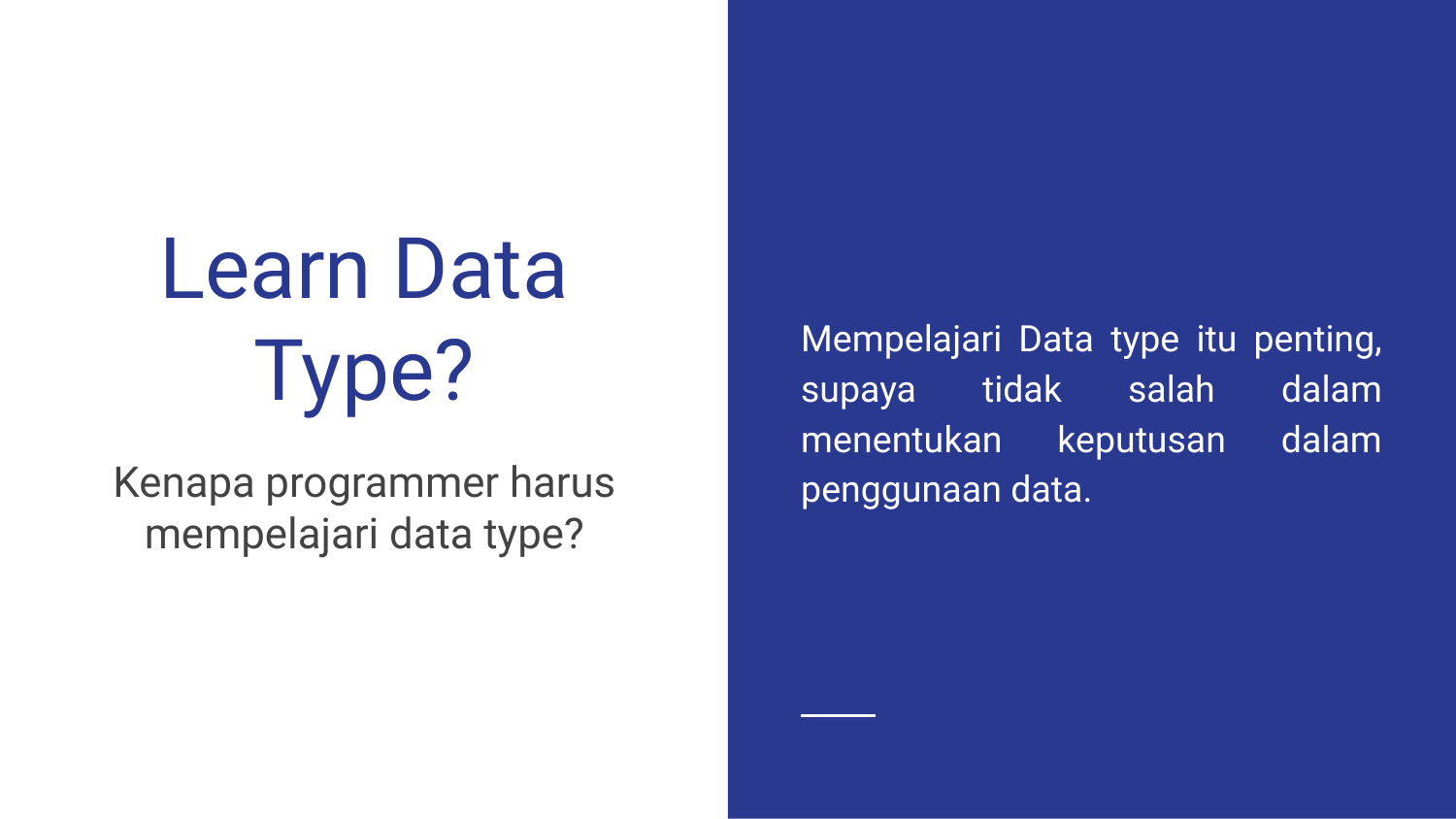

Mempelajari Data type itu penting, supaya tidak salah dalam menentukan keputusan dalam penggunaan data.
# Learn Data Type?
Kenapa programmer harus mempelajari data type?